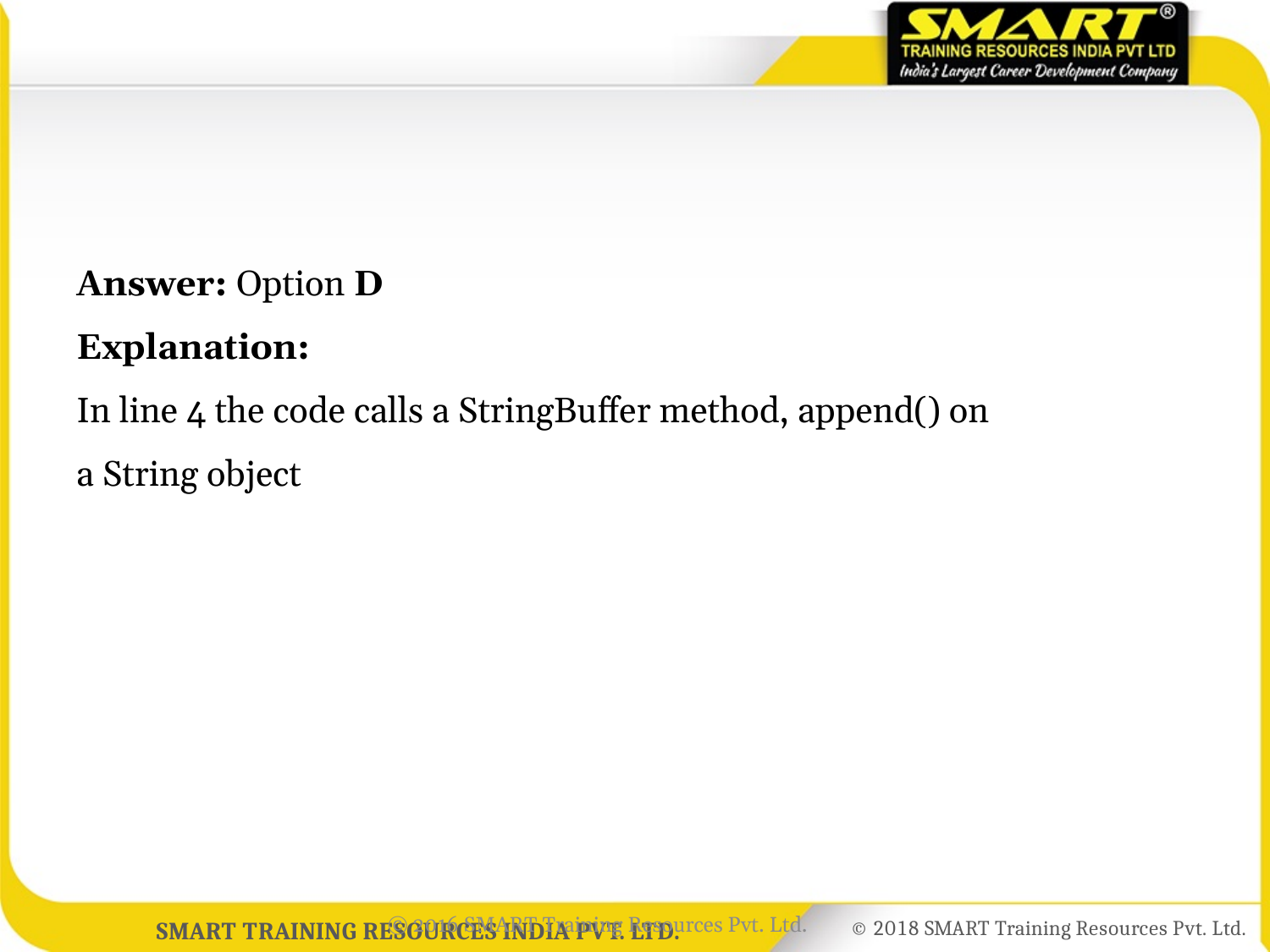

#
Answer: Option D
Explanation:
In line 4 the code calls a StringBuffer method, append() on a String object

© 2016 SMART Training Resources Pvt. Ltd.